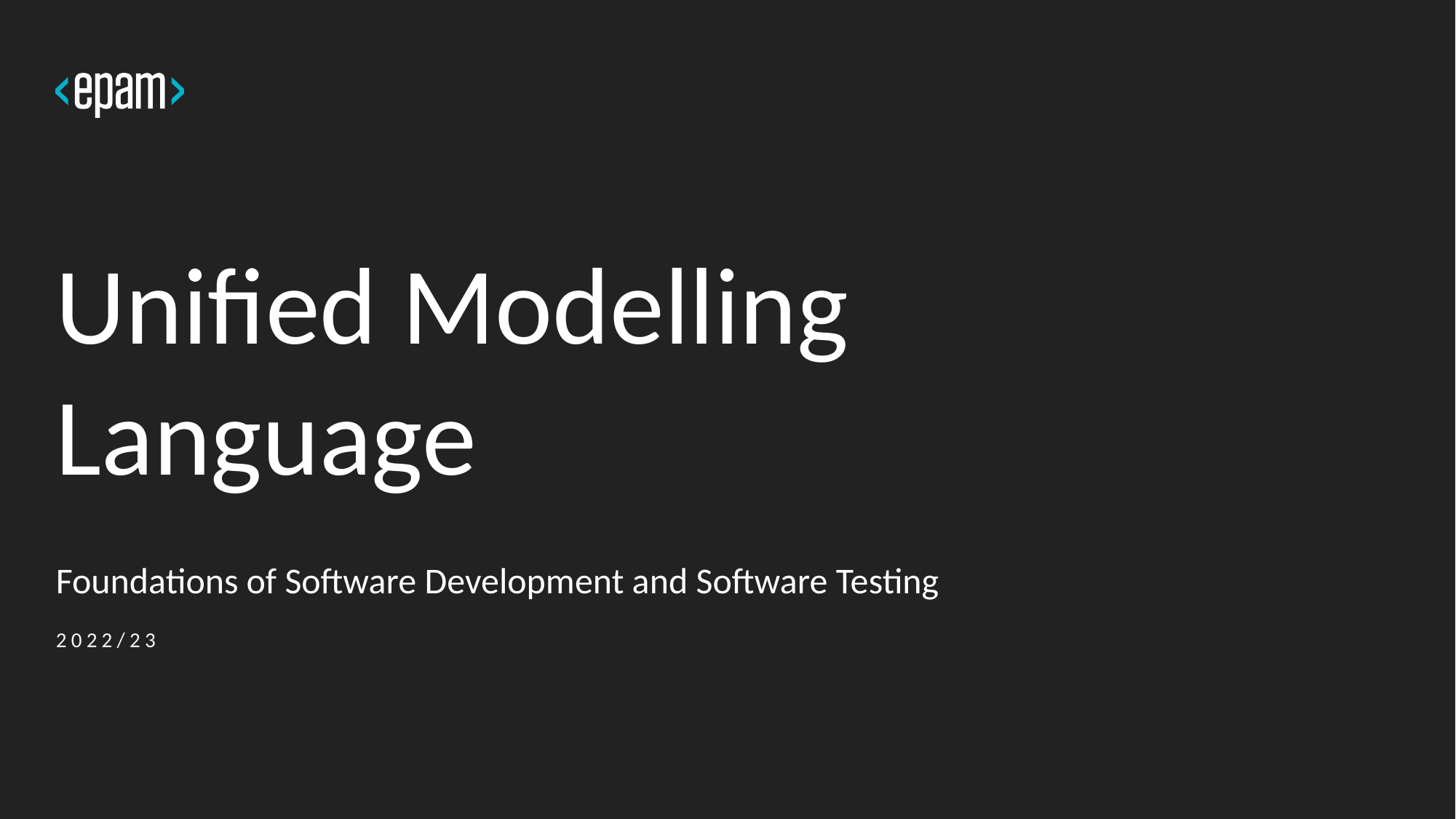

# Unified Modelling Language
Foundations of Software Development and Software Testing
2022/23